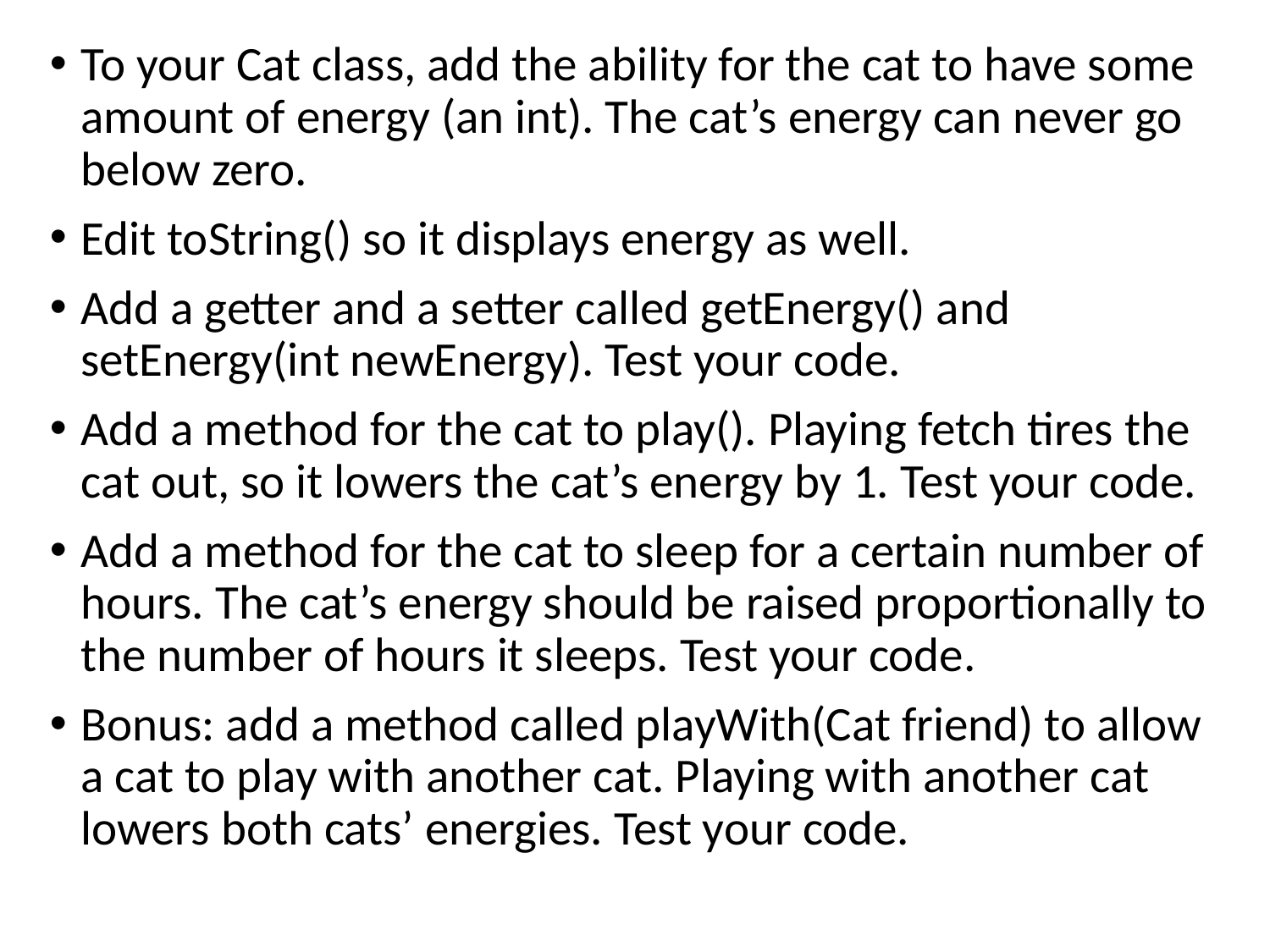

To your Cat class, add the ability for the cat to have some amount of energy (an int). The cat’s energy can never go below zero.
Edit toString() so it displays energy as well.
Add a getter and a setter called getEnergy() and setEnergy(int newEnergy). Test your code.
Add a method for the cat to play(). Playing fetch tires the cat out, so it lowers the cat’s energy by 1. Test your code.
Add a method for the cat to sleep for a certain number of hours. The cat’s energy should be raised proportionally to the number of hours it sleeps. Test your code.
Bonus: add a method called playWith(Cat friend) to allow a cat to play with another cat. Playing with another cat lowers both cats’ energies. Test your code.